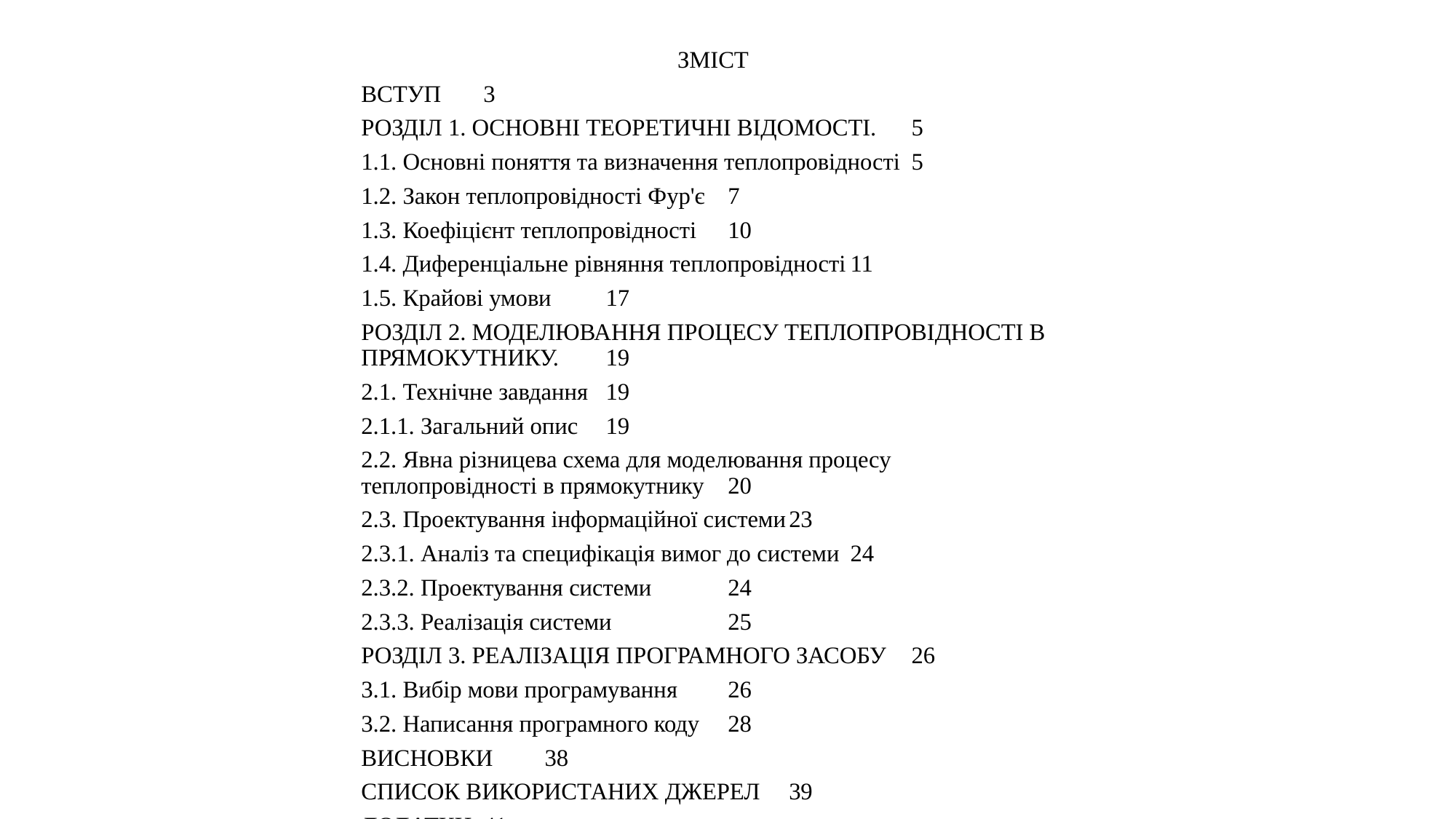

ЗМІСТ
ВСТУП						3
РОЗДІЛ 1. ОСНОВНІ ТЕОРЕТИЧНІ ВІДОМОСТІ.			5
1.1. Основні поняття та визначення теплопровідності			5
1.2. Закон теплопровідності Фур'є				7
1.3. Коефіцієнт теплопровідності				10
1.4. Диференціальне рівняння теплопровідності			11
1.5. Крайові умови					17
РОЗДІЛ 2. МОДЕЛЮВАННЯ ПРОЦЕСУ ТЕПЛОПРОВІДНОСТІ В ПРЯМОКУТНИКУ.	19
2.1. Технічне завдання					19
2.1.1. Загальний опис					19
2.2. Явна різницева схема для моделювання процесу теплопровідності в прямокутнику	20
2.3. Проектування інформаційної системи				23
2.3.1. Аналіз та специфікація вимог до системи			24
2.3.2. Проектування системи					24
2.3.3. Реалізація системи					25
РОЗДІЛ 3. РЕАЛІЗАЦІЯ ПРОГРАМНОГО ЗАСОБУ			26
3.1. Вибір мови програмування				26
3.2. Написання програмного коду				28
ВИСНОВКИ						38
СПИСОК ВИКОРИСТАНИХ ДЖЕРЕЛ				39
ДОДАТКИ						41